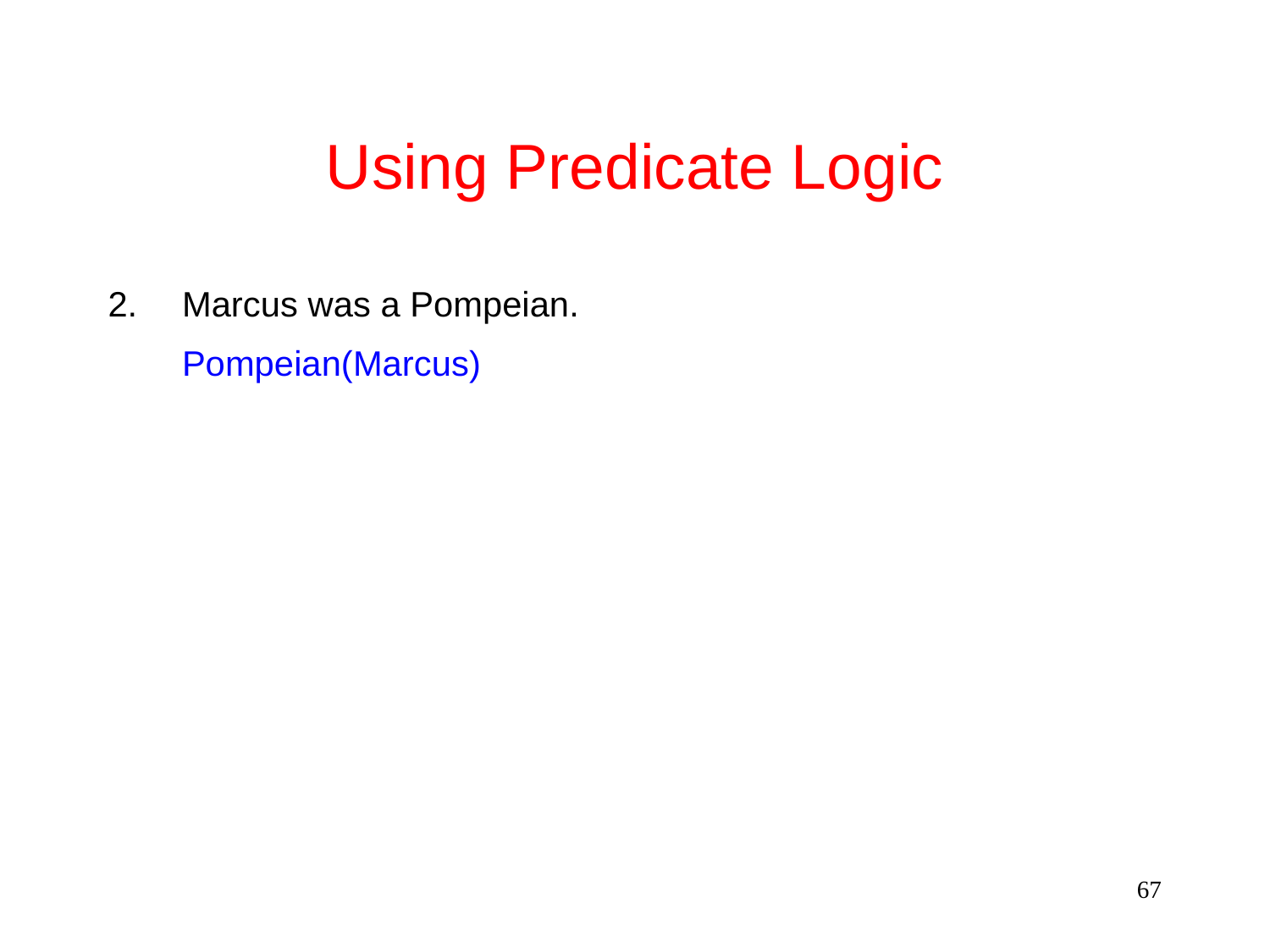

# Using Predicate Logic
2.	Marcus was a Pompeian.
	Pompeian(Marcus)

67